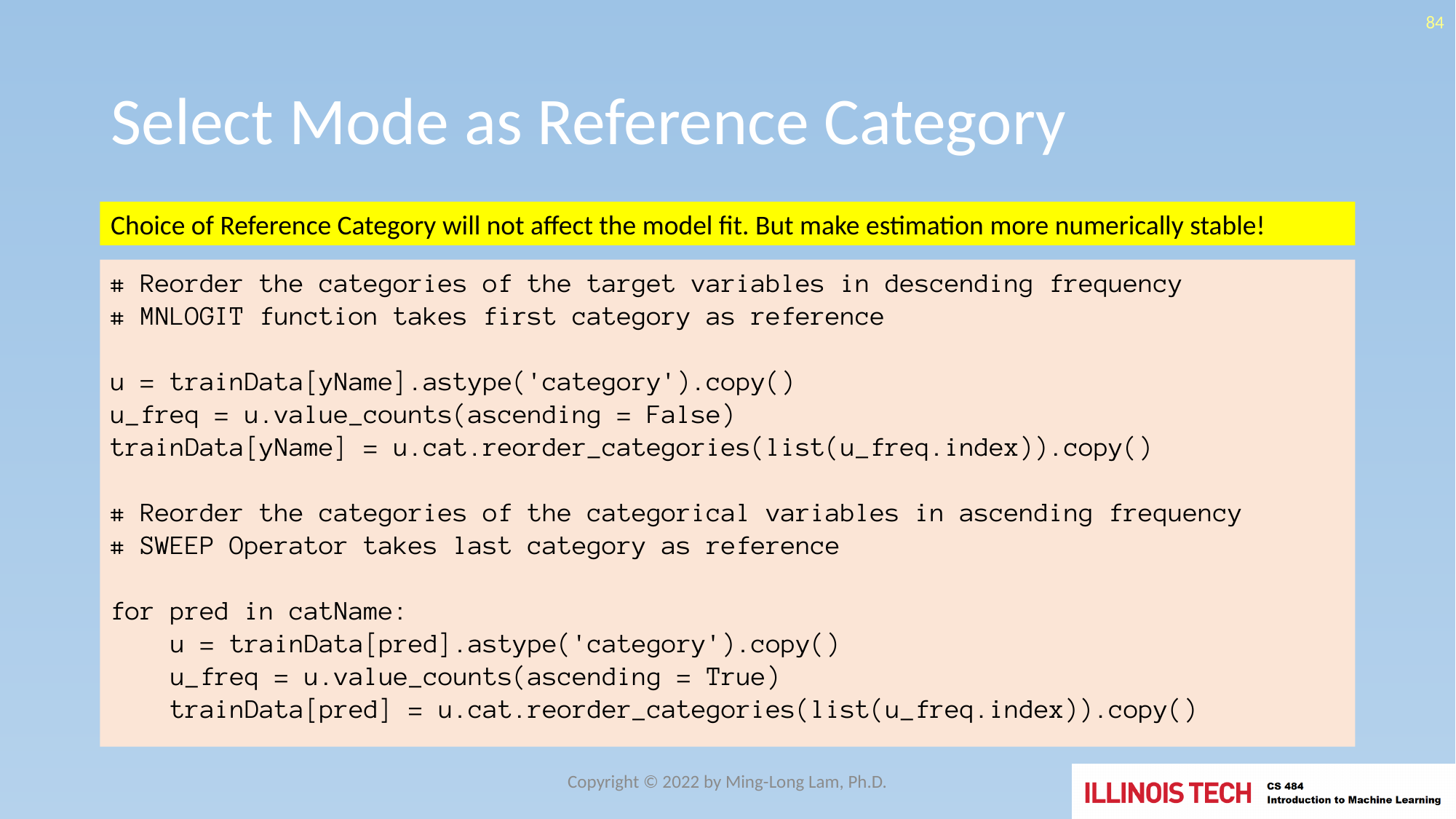

84
# Select Mode as Reference Category
Choice of Reference Category will not affect the model fit. But make estimation more numerically stable!
# Reorder the categories of the target variables in descending frequency
# MNLOGIT function takes first category as reference

u = trainData[yName].astype('category').copy()
u_freq = u.value_counts(ascending = False)
trainData[yName] = u.cat.reorder_categories(list(u_freq.index)).copy()

# Reorder the categories of the categorical variables in ascending frequency
# SWEEP Operator takes last category as reference

for pred in catName:
    u = trainData[pred].astype('category').copy()
    u_freq = u.value_counts(ascending = True)
    trainData[pred] = u.cat.reorder_categories(list(u_freq.index)).copy()

Copyright © 2022 by Ming-Long Lam, Ph.D.